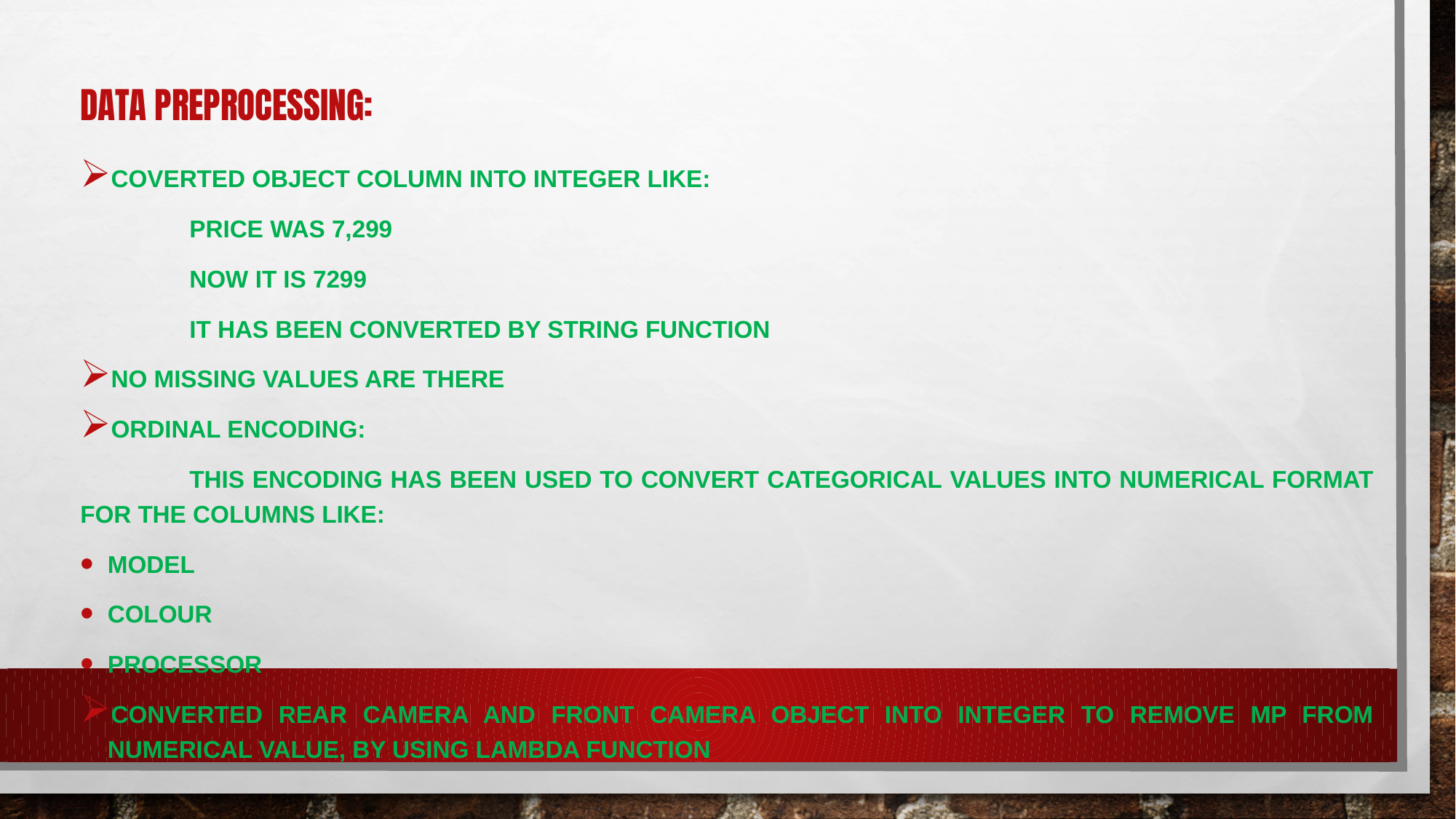

# Data preprocessing:
Coverted object column into integer like:
	Price was 7,299
	Now it is 7299
	It has been converted by String function
No Missing Values are there
Ordinal Encoding:
	This encoding has been used to convert categorical values into numerical format for the columns like:
Model
Colour
Processor
Converted Rear Camera and Front Camera object into integer to remove MP from numerical value, by using lambda function